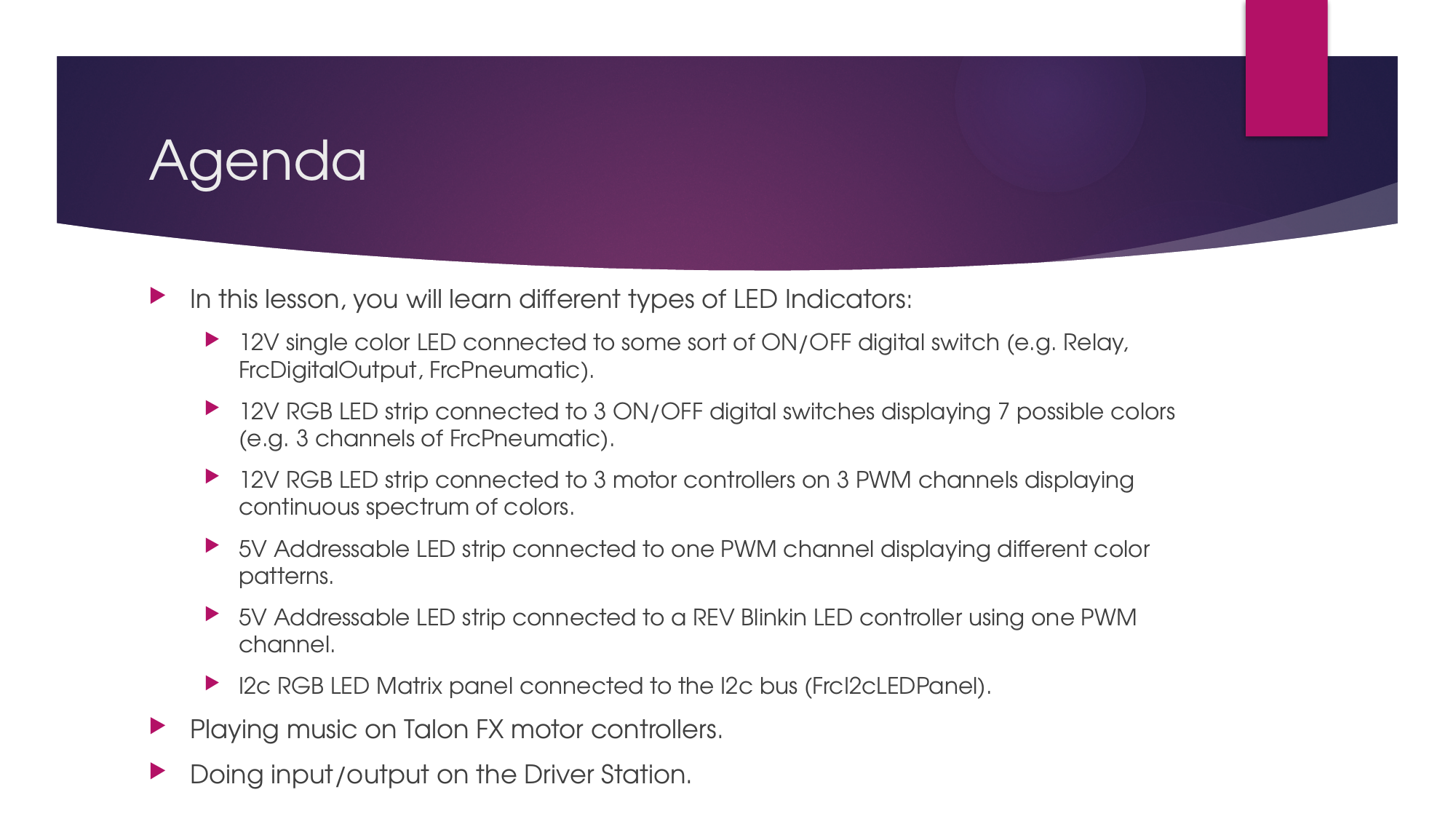

# Agenda
In this lesson, you will learn different types of LED Indicators:
12V single color LED connected to some sort of ON/OFF digital switch (e.g. Relay, FrcDigitalOutput, FrcPneumatic).
12V RGB LED strip connected to 3 ON/OFF digital switches displaying 7 possible colors (e.g. 3 channels of FrcPneumatic).
12V RGB LED strip connected to 3 motor controllers on 3 PWM channels displaying continuous spectrum of colors.
5V Addressable LED strip connected to one PWM channel displaying different color patterns.
5V Addressable LED strip connected to a REV Blinkin LED controller using one PWM channel.
I2c RGB LED Matrix panel connected to the I2c bus (FrcI2cLEDPanel).
Playing music on Talon FX motor controllers.
Doing input/output on the Driver Station.